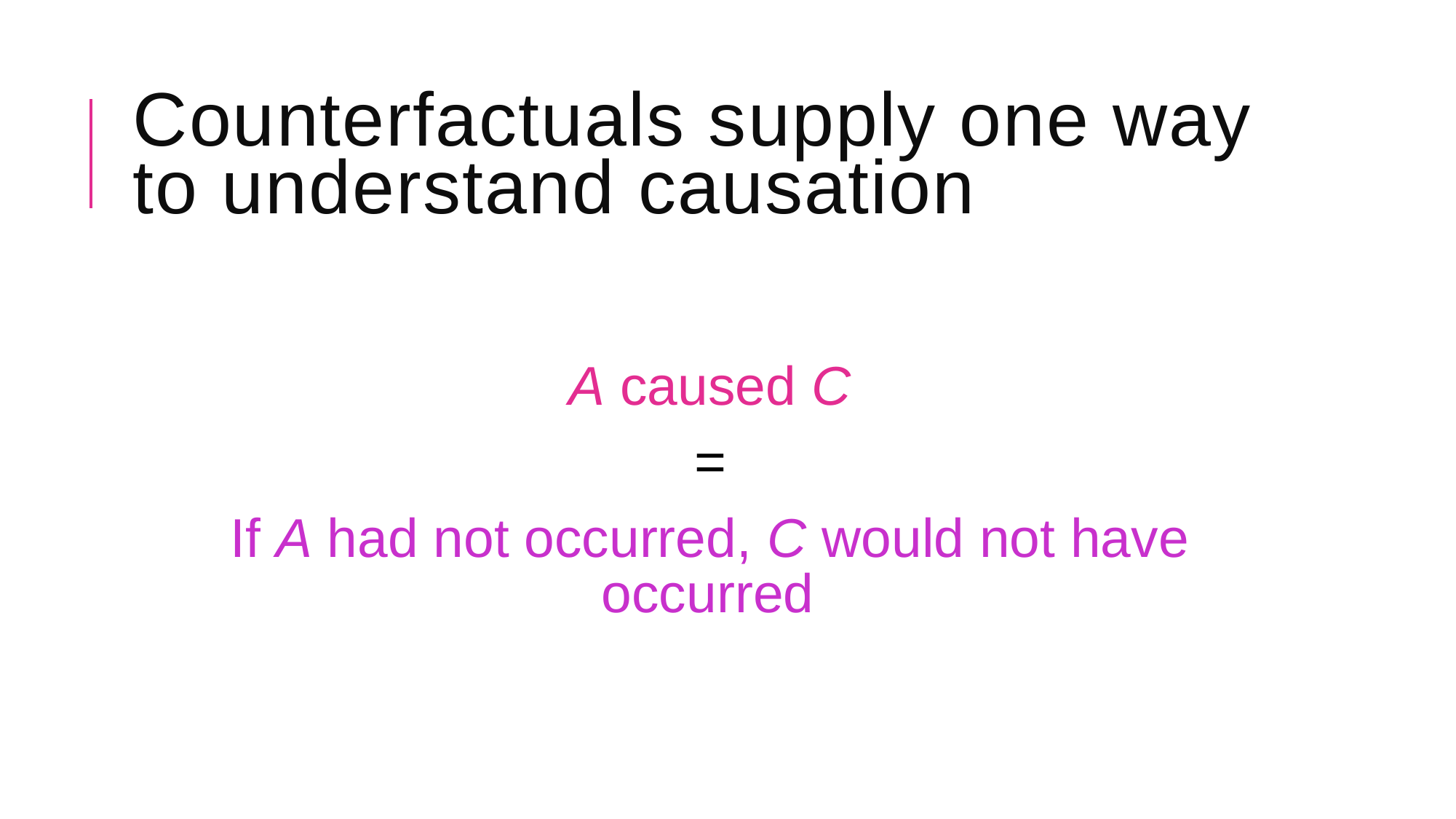

# Counterfactuals supply one way to understand causation

A caused C
=
If A had not occurred, C would not have occurred